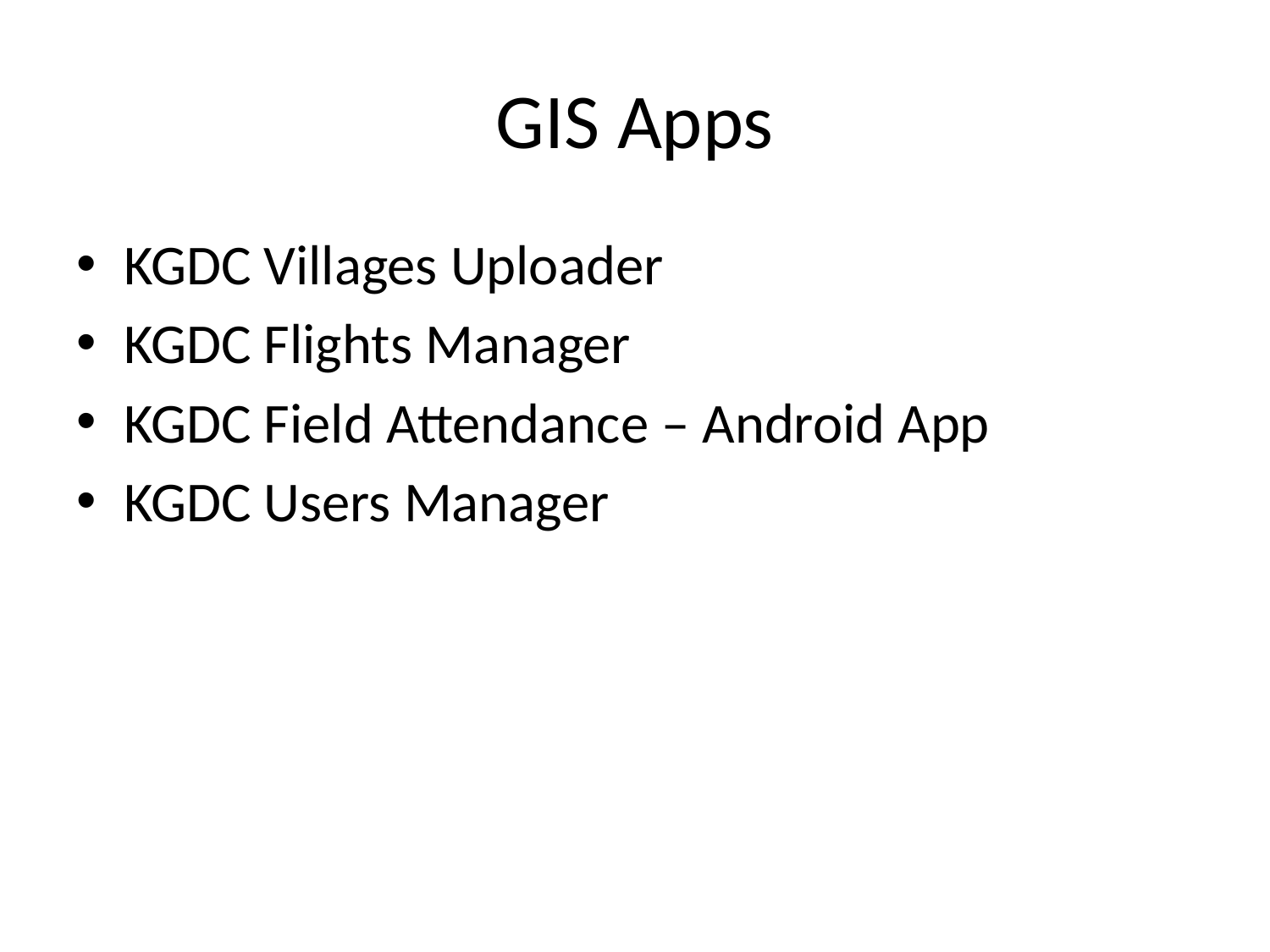

# GIS Apps
KGDC Villages Uploader
KGDC Flights Manager
KGDC Field Attendance – Android App
KGDC Users Manager